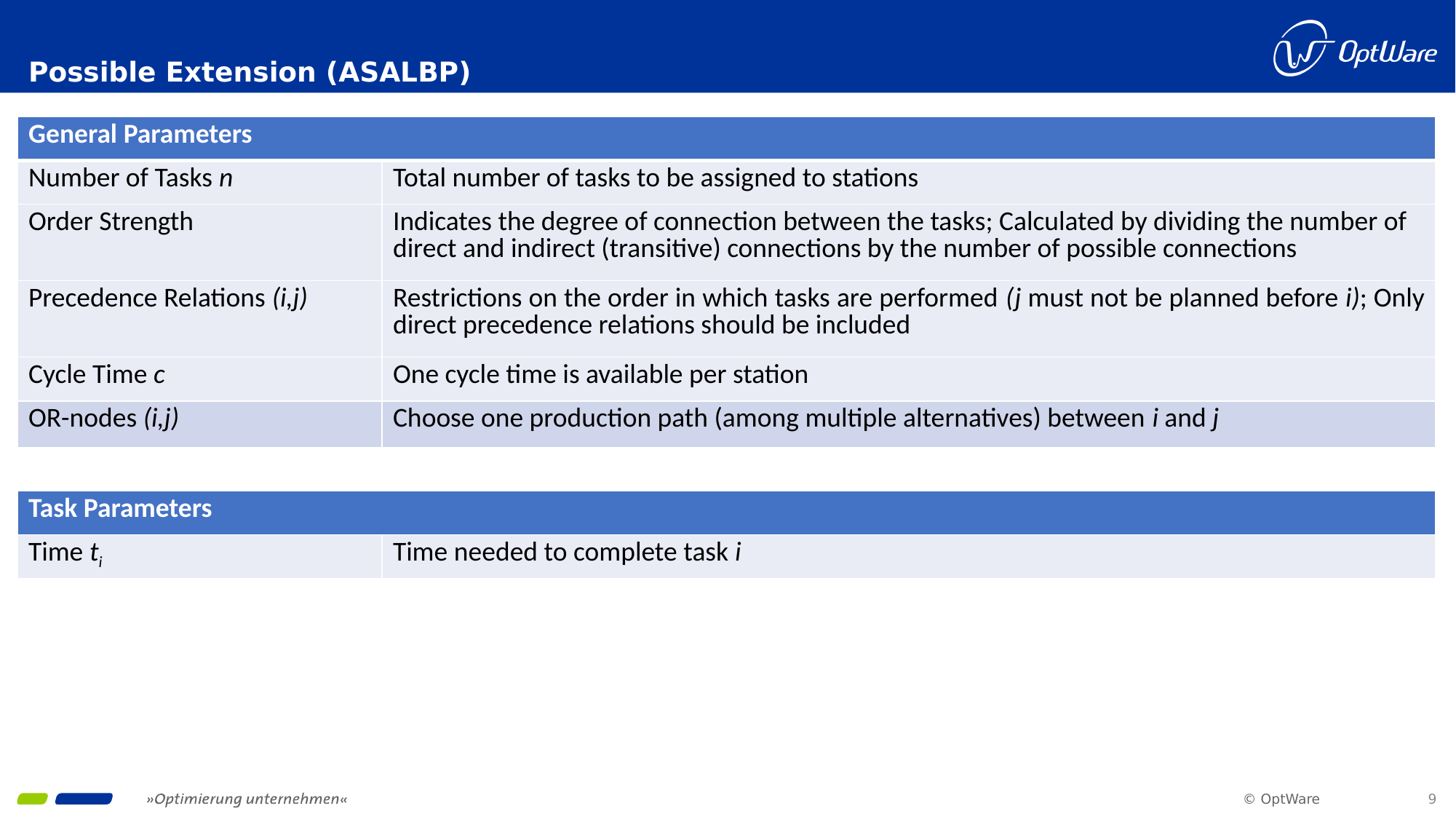

# Possible Extension (ASALBP)
| General Parameters |  |
| --- | --- |
| Number of Tasks n | Total number of tasks to be assigned to stations |
| Order Strength | Indicates the degree of connection between the tasks; Calculated by dividing the number of direct and indirect (transitive) connections by the number of possible connections |
| Precedence Relations (i,j) | Restrictions on the order in which tasks are performed (j must not be planned before i); Only direct precedence relations should be included |
| Cycle Time c | One cycle time is available per station |
| OR-nodes (i,j) | Choose one production path (among multiple alternatives) between i and j |
|  |  |
| Task Parameters |  |
| Time ti | Time needed to complete task i |

© OptWare
9